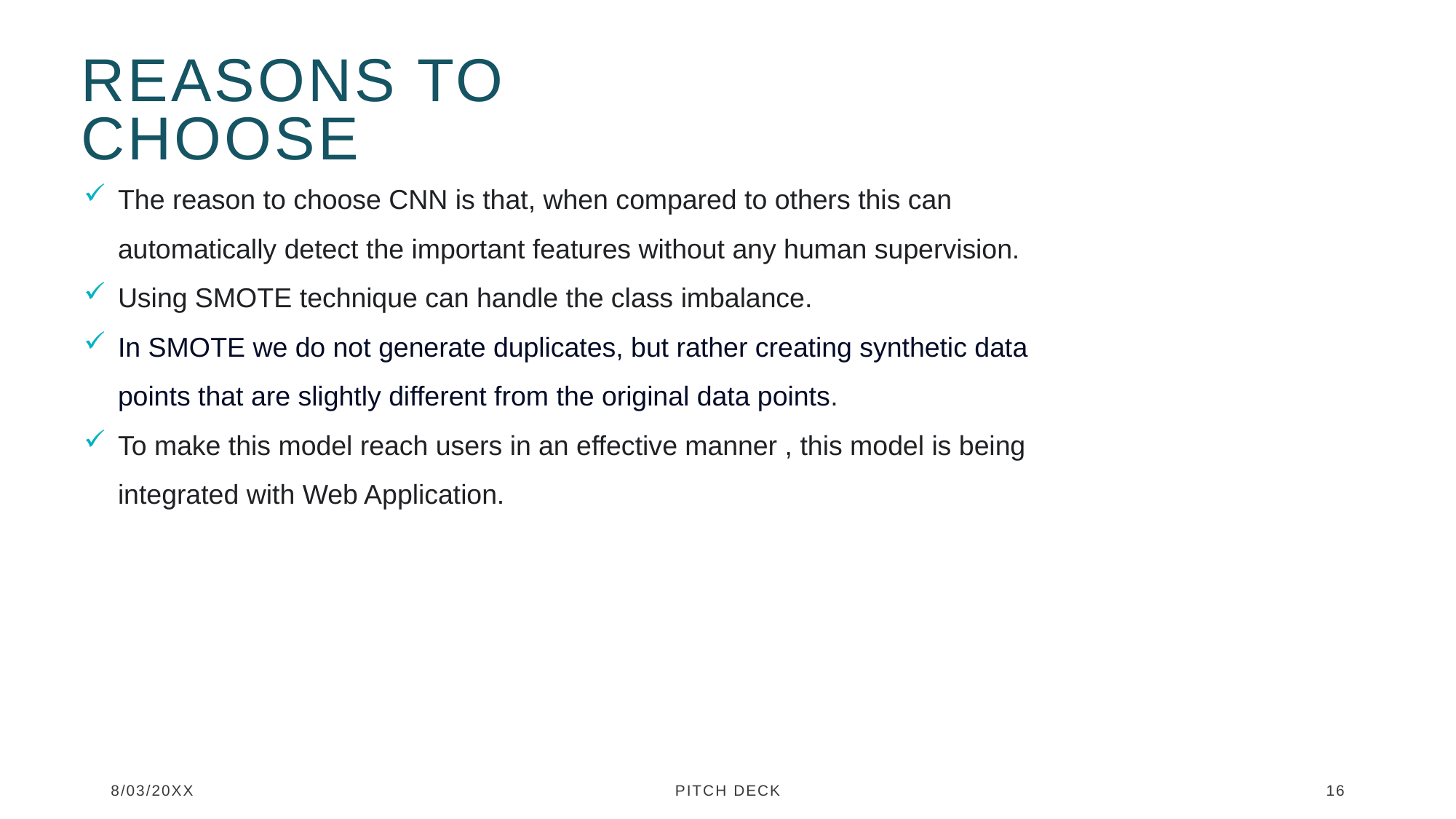

Reasons to choose
The reason to choose CNN is that, when compared to others this can automatically detect the important features without any human supervision.
Using SMOTE technique can handle the class imbalance.
In SMOTE we do not generate duplicates, but rather creating synthetic data points that are slightly different from the original data points.
To make this model reach users in an effective manner , this model is being integrated with Web Application.

8/03/20XX
PITCH DECK
16